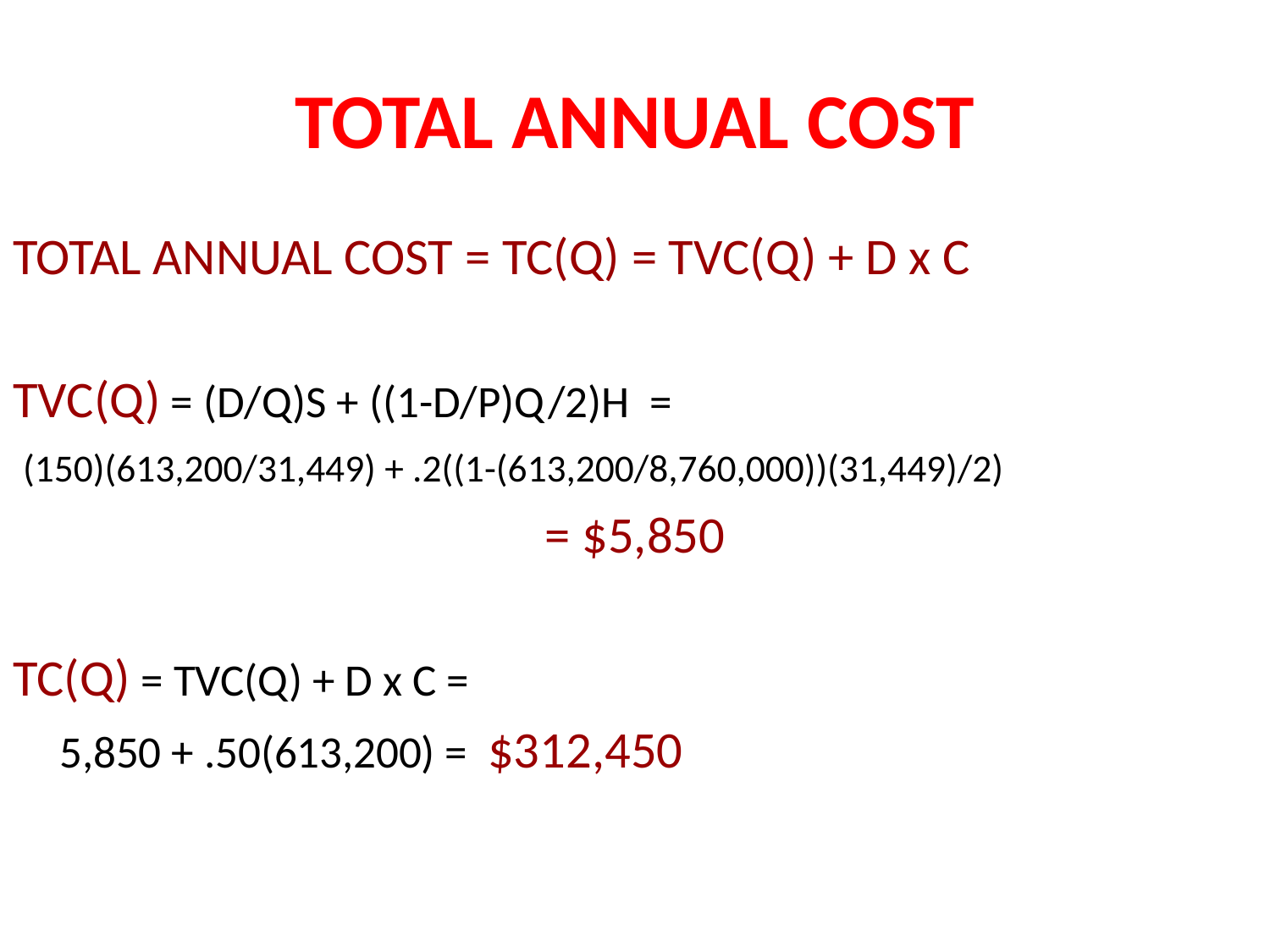

# TOTAL ANNUAL COST
TOTAL ANNUAL COST = TC(Q) = TVC(Q) + D x C

TVC(Q) = (D/Q)S + ((1-D/P)Q/2)H  =
 (150)(613,200/31,449) + .2((1-(613,200/8,760,000))(31,449)/2)
= $5,850

TC(Q) = TVC(Q) + D x C =
		5,850 + .50(613,200) =  $312,450